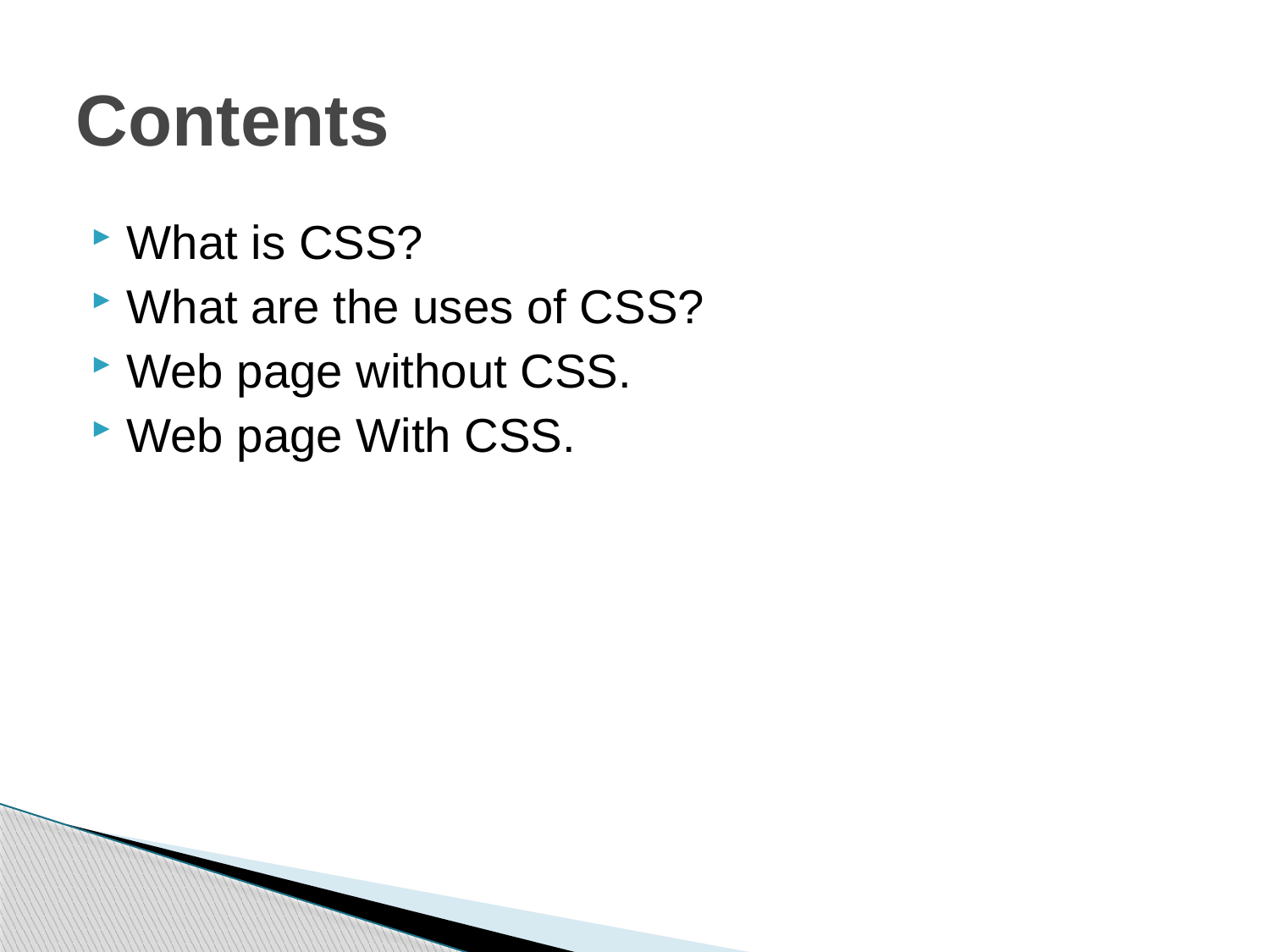

# Contents
What is CSS?
What are the uses of CSS?
Web page without CSS.
Web page With CSS.